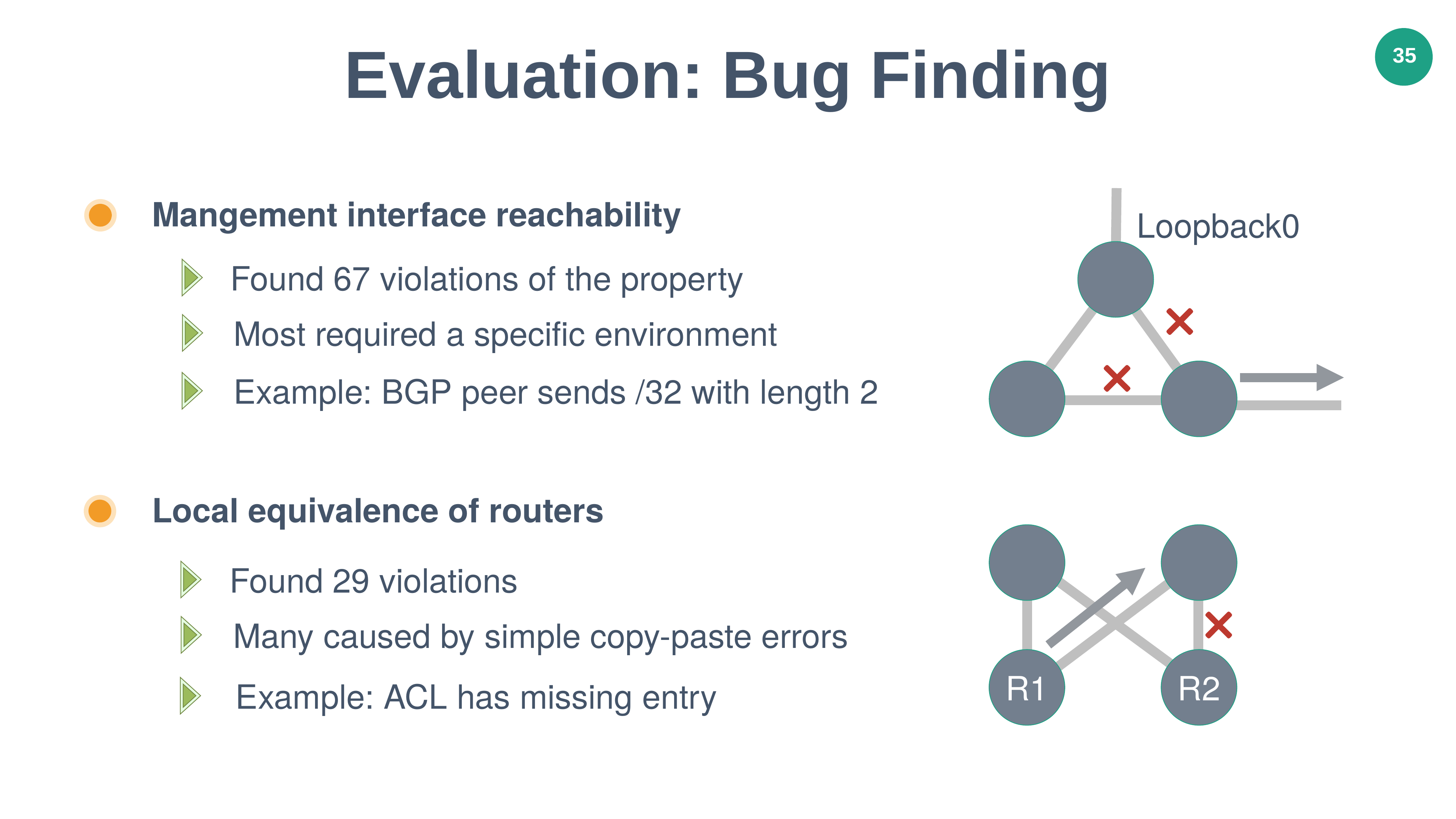

Evaluation: Bug Finding
35

Mangement interface reachability

Loopback0

Found 67 violations of the property

Most required a specific environment

Example: BGP peer sends /32 with length 2

Local equivalence of routers

Found 29 violations

Many caused by simple copy-paste errors

R1
R2
Example: ACL has missing entry